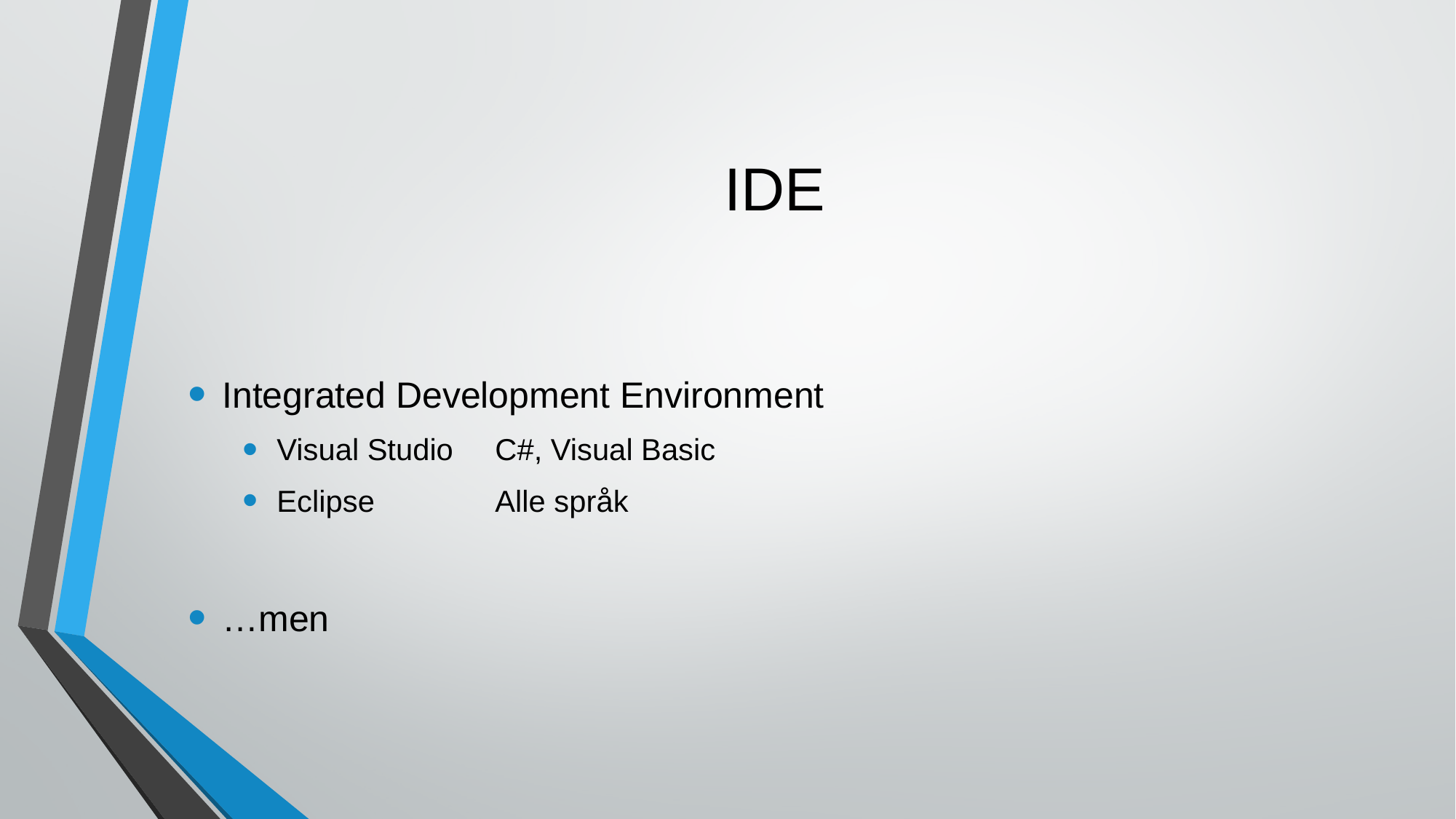

# IDE
Integrated Development Environment
Visual Studio	C#, Visual Basic
Eclipse		Alle språk

…men